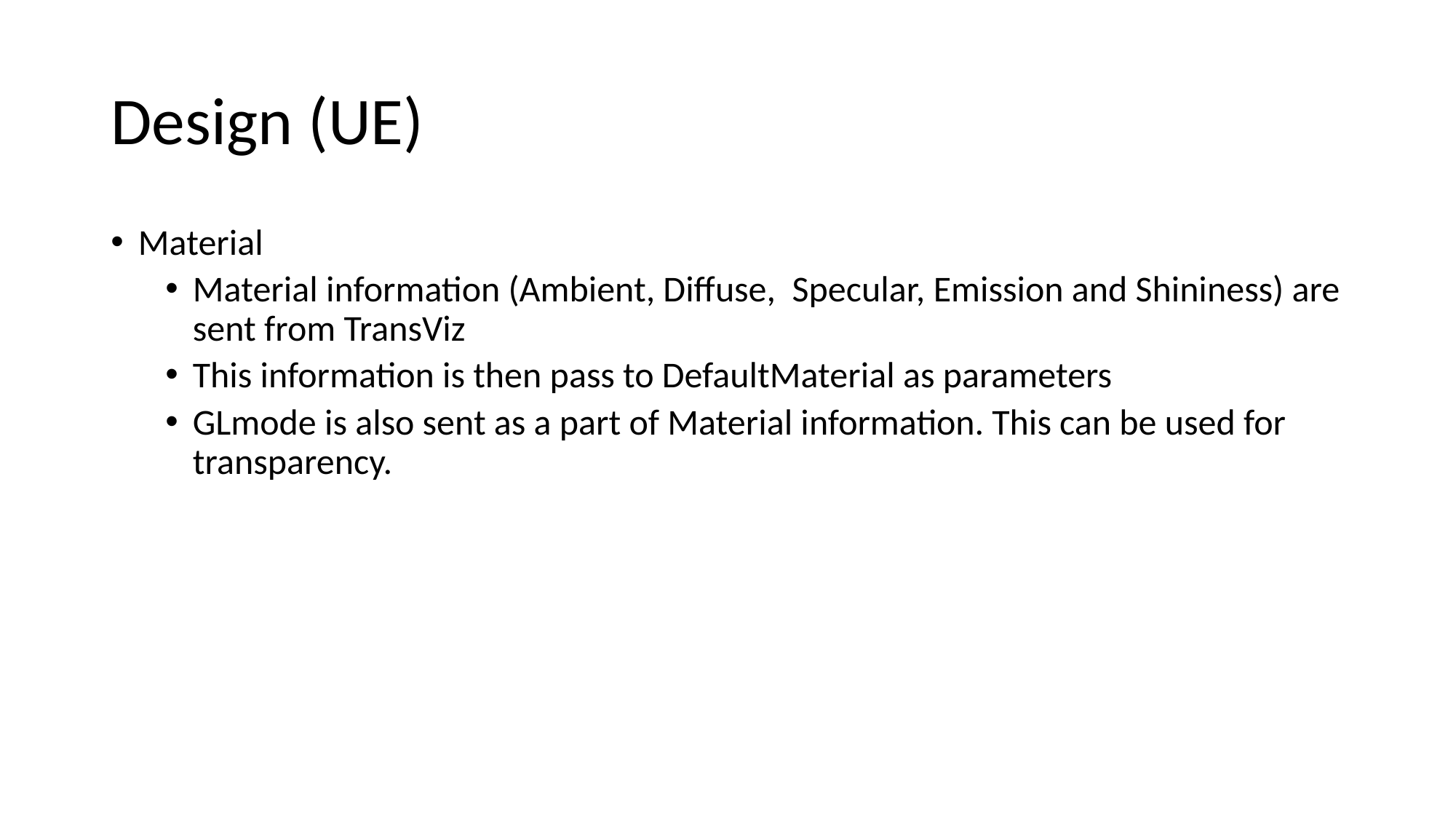

# Design (UE)
Material
Material information (Ambient, Diffuse,  Specular, Emission and Shininess) are sent from TransViz
This information is then pass to DefaultMaterial as parameters
GLmode is also sent as a part of Material information. This can be used for transparency.